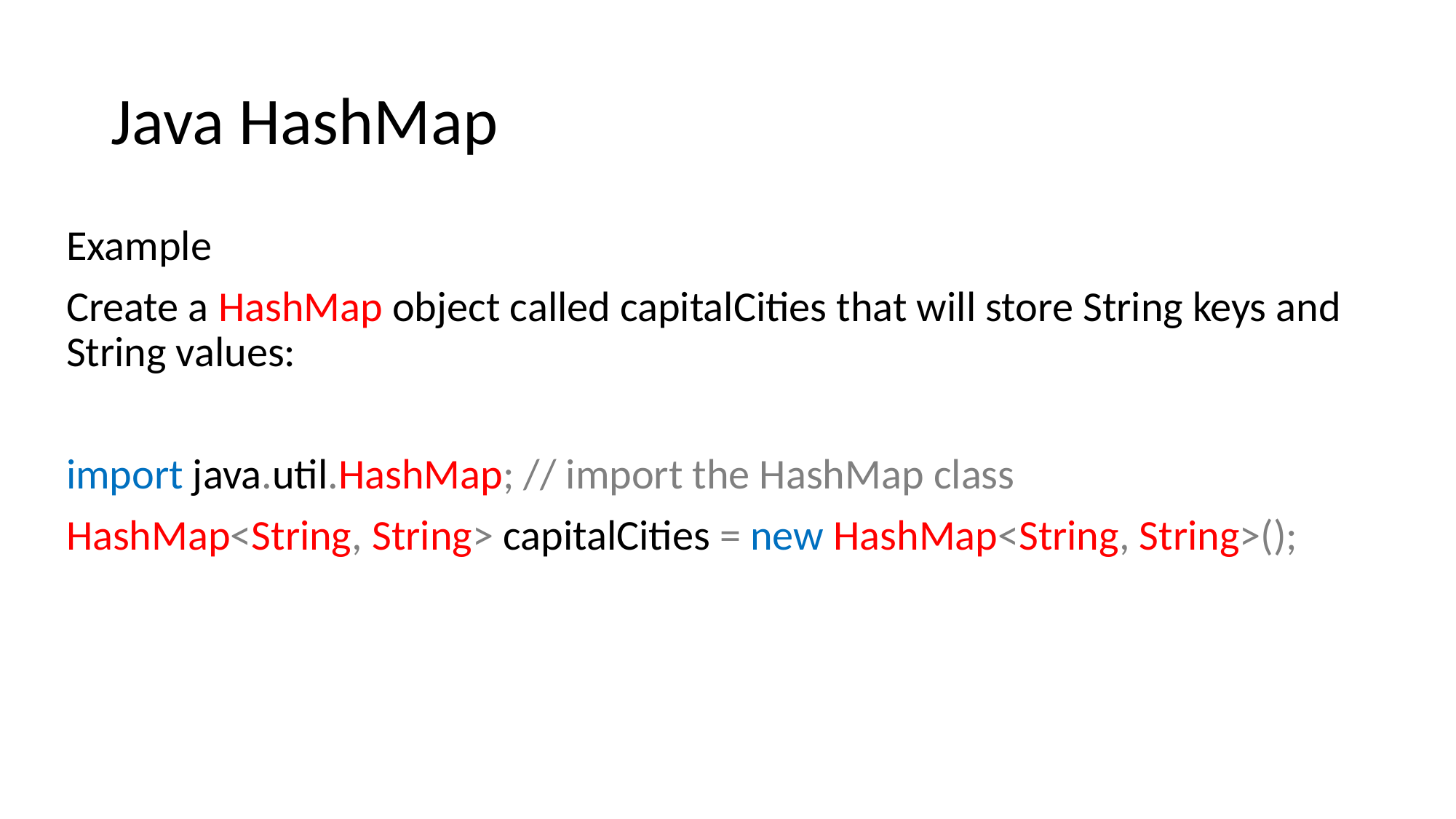

# Java HashMap
Example
Create a HashMap object called capitalCities that will store String keys and String values:

import java.util.HashMap; // import the HashMap class
HashMap<String, String> capitalCities = new HashMap<String, String>();